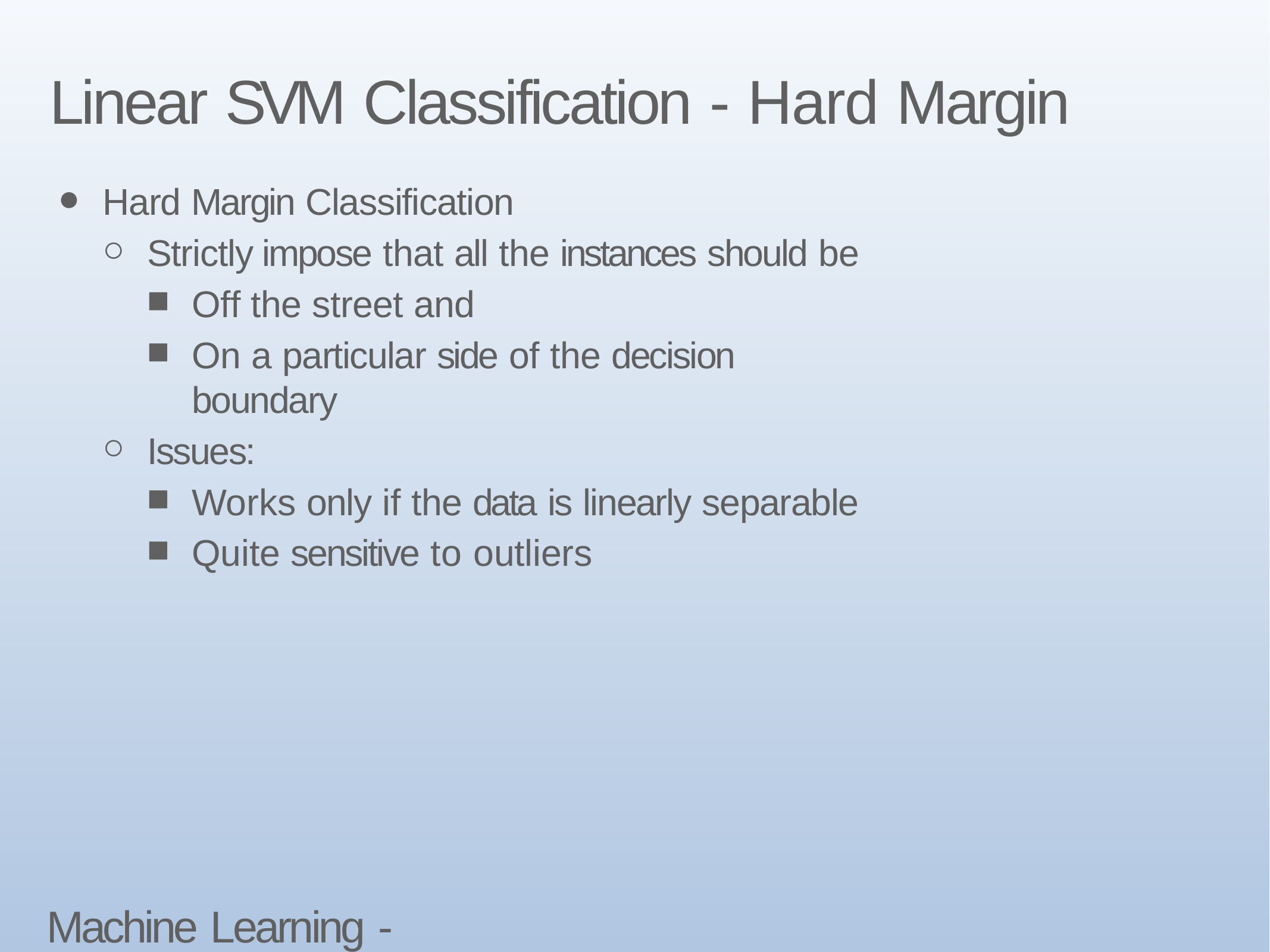

# Linear SVM Classification - Hard Margin
Hard Margin Classification
Strictly impose that all the instances should be
Off the street and
On a particular side of the decision boundary
Issues:
Works only if the data is linearly separable
Quite sensitive to outliers
Machine Learning - SVM